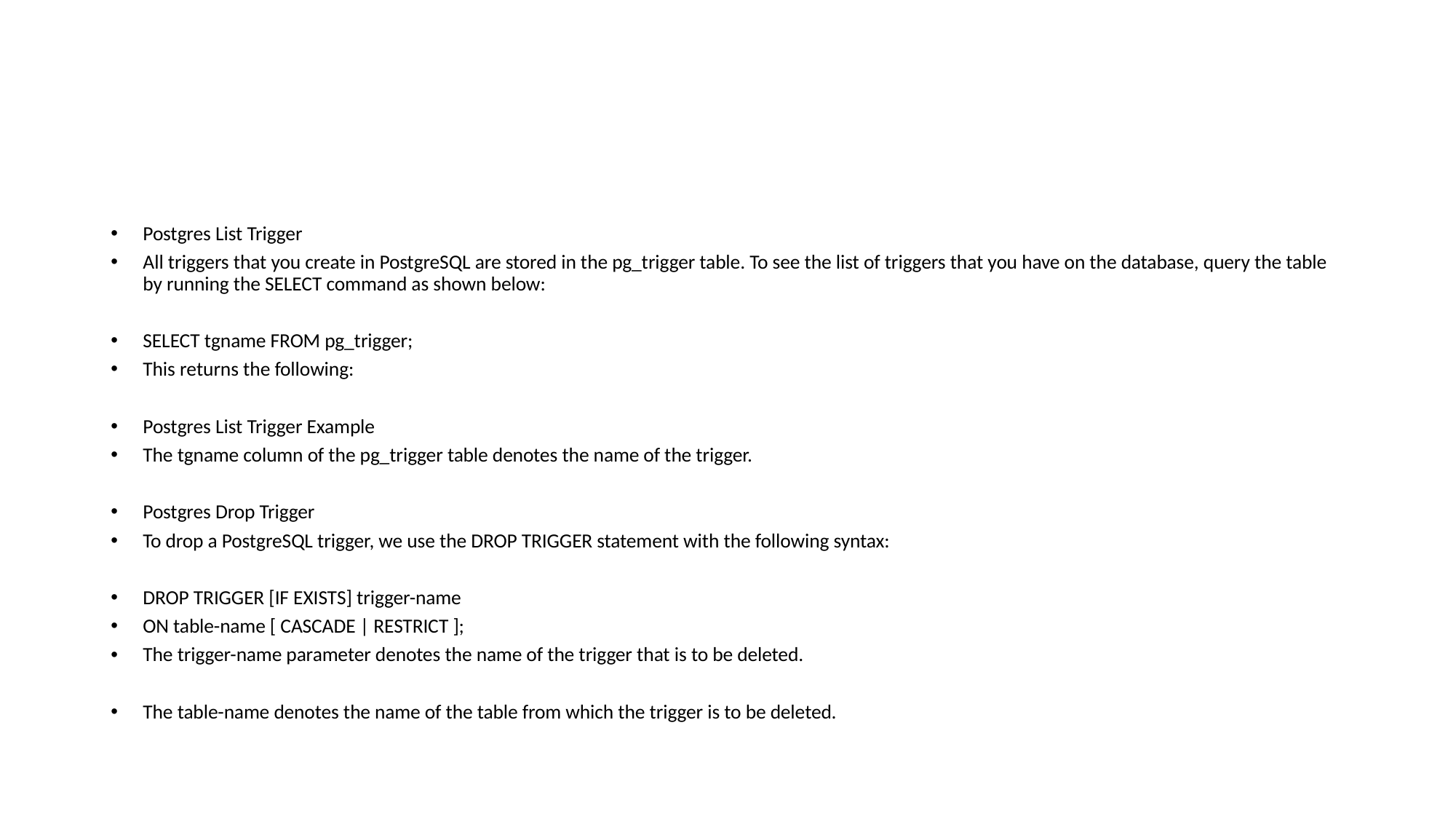

#
Postgres List Trigger
All triggers that you create in PostgreSQL are stored in the pg_trigger table. To see the list of triggers that you have on the database, query the table by running the SELECT command as shown below:

SELECT tgname FROM pg_trigger;
This returns the following:

Postgres List Trigger Example
The tgname column of the pg_trigger table denotes the name of the trigger.

Postgres Drop Trigger
To drop a PostgreSQL trigger, we use the DROP TRIGGER statement with the following syntax:

DROP TRIGGER [IF EXISTS] trigger-name
ON table-name [ CASCADE | RESTRICT ];
The trigger-name parameter denotes the name of the trigger that is to be deleted.

The table-name denotes the name of the table from which the trigger is to be deleted.